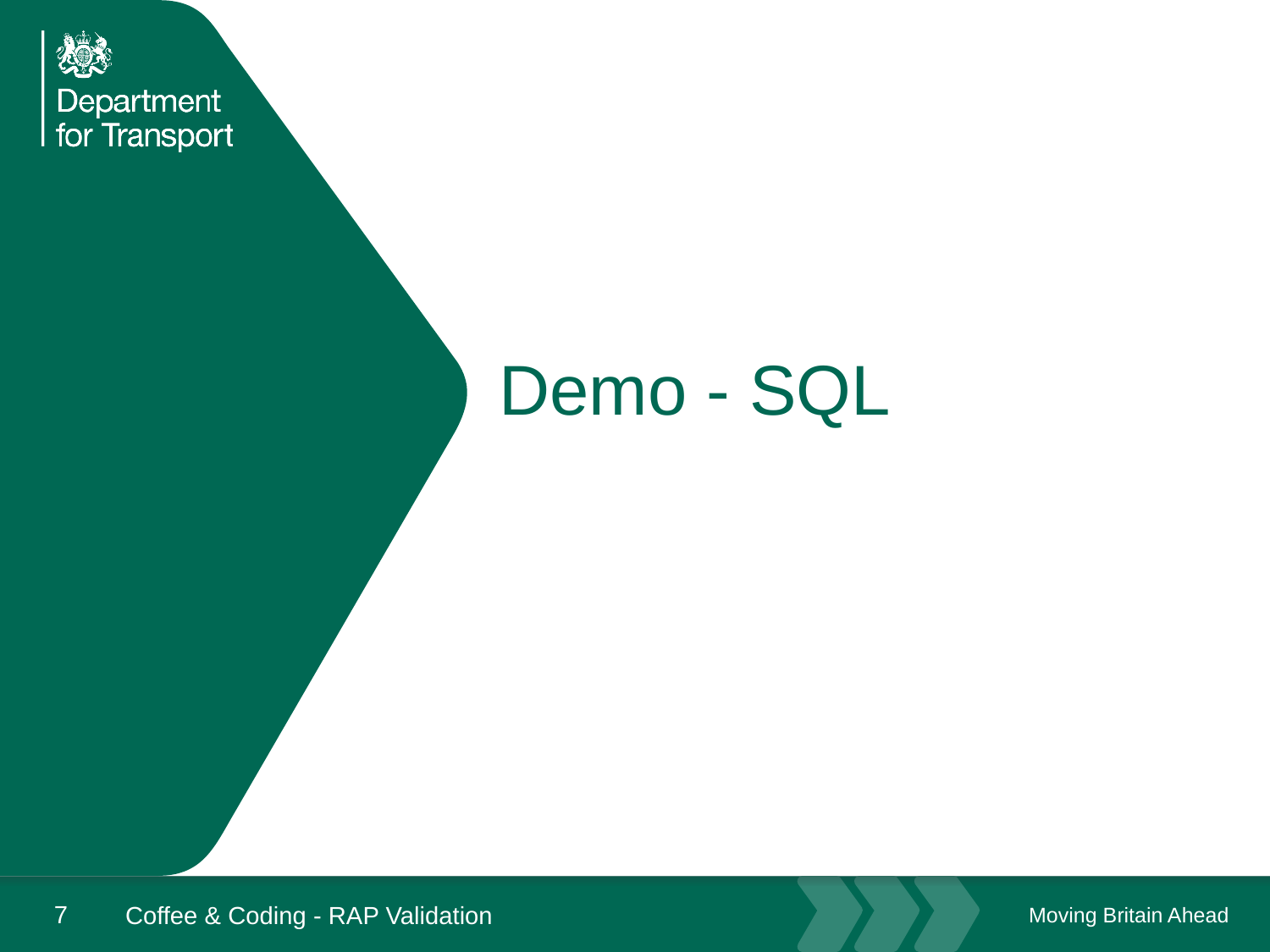

# Demo - SQL
7
Coffee & Coding - RAP Validation
January 19